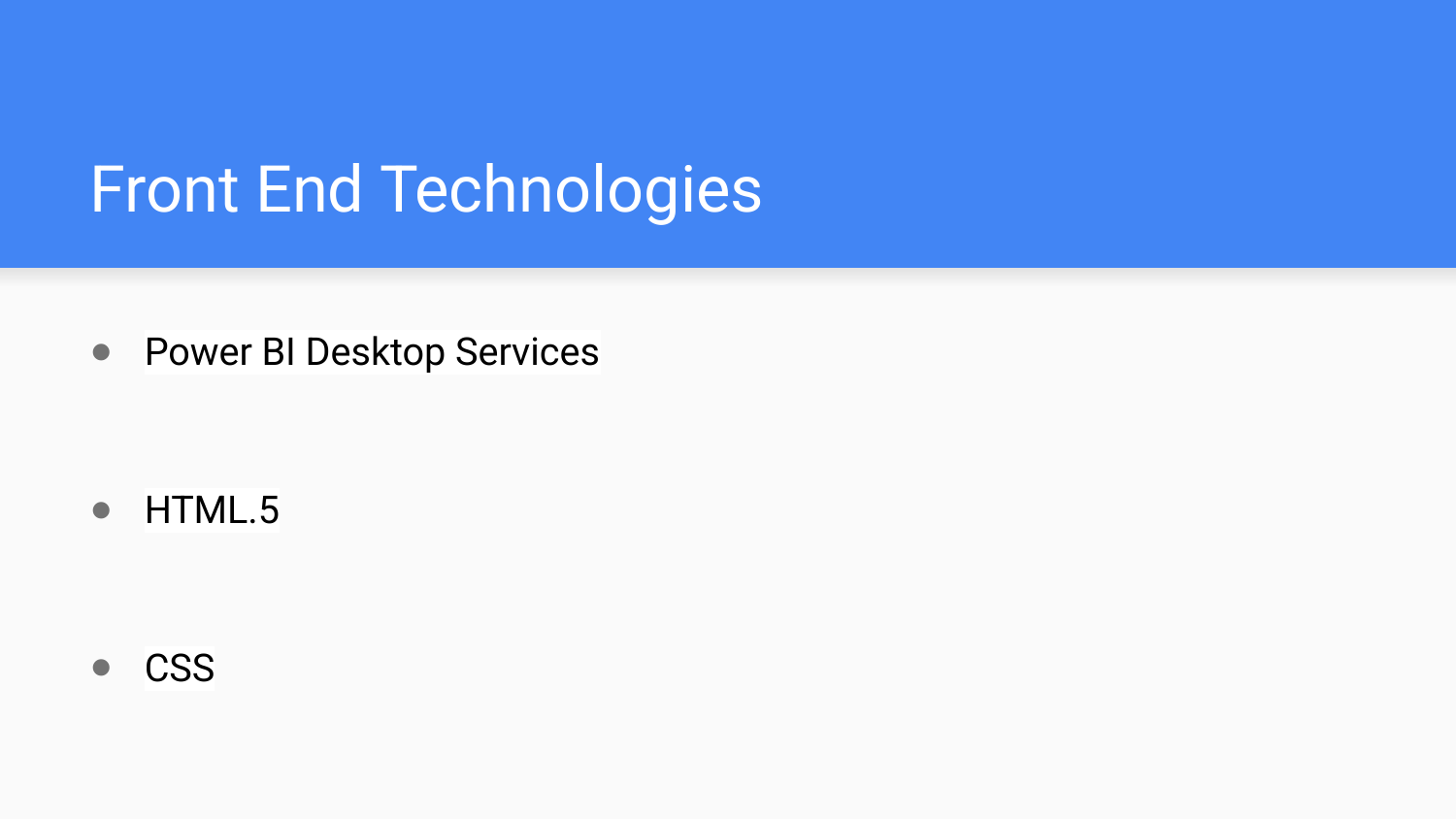

# Front End Technologies
Power BI Desktop Services
HTML.5
CSS